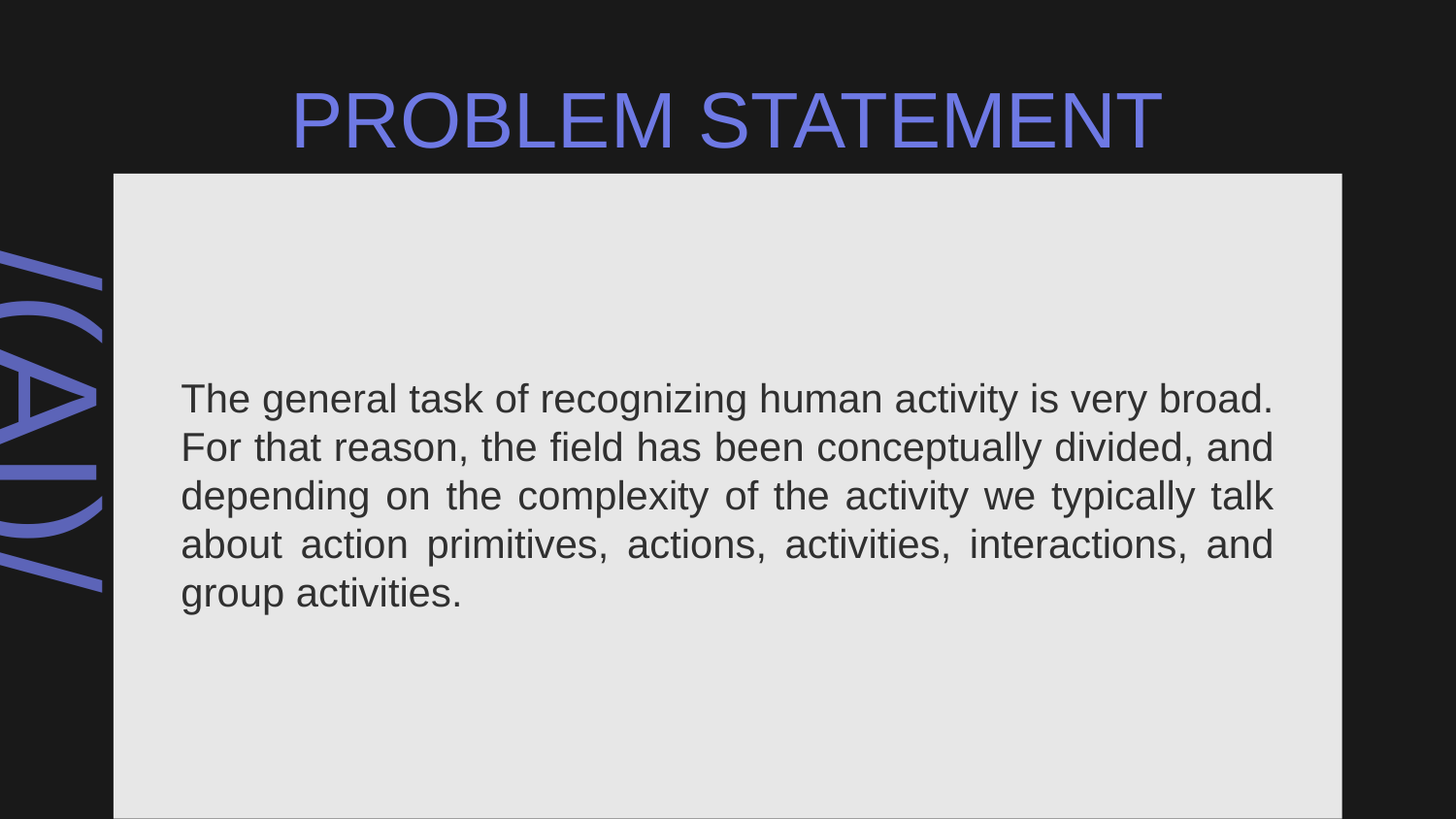

# PROBLEM STATEMENT
The general task of recognizing human activity is very broad. For that reason, the field has been conceptually divided, and depending on the complexity of the activity we typically talk about action primitives, actions, activities, interactions, and group activities.